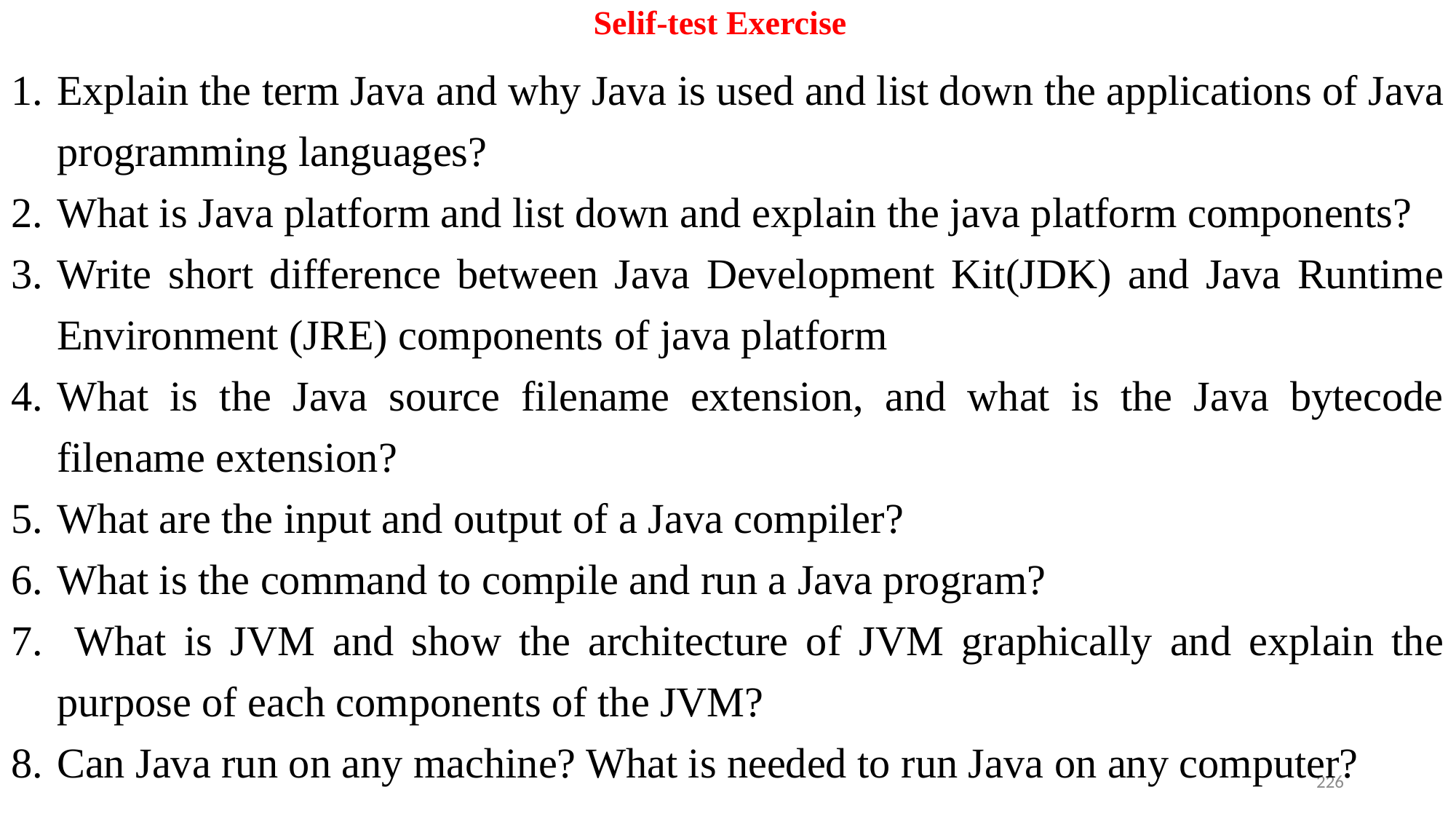

# Selif-test Exercise
Explain the term Java and why Java is used and list down the applications of Java programming languages?
What is Java platform and list down and explain the java platform components?
Write short difference between Java Development Kit(JDK) and Java Runtime Environment (JRE) components of java platform
What is the Java source filename extension, and what is the Java bytecode filename extension?
What are the input and output of a Java compiler?
What is the command to compile and run a Java program?
 What is JVM and show the architecture of JVM graphically and explain the purpose of each components of the JVM?
Can Java run on any machine? What is needed to run Java on any computer?
226